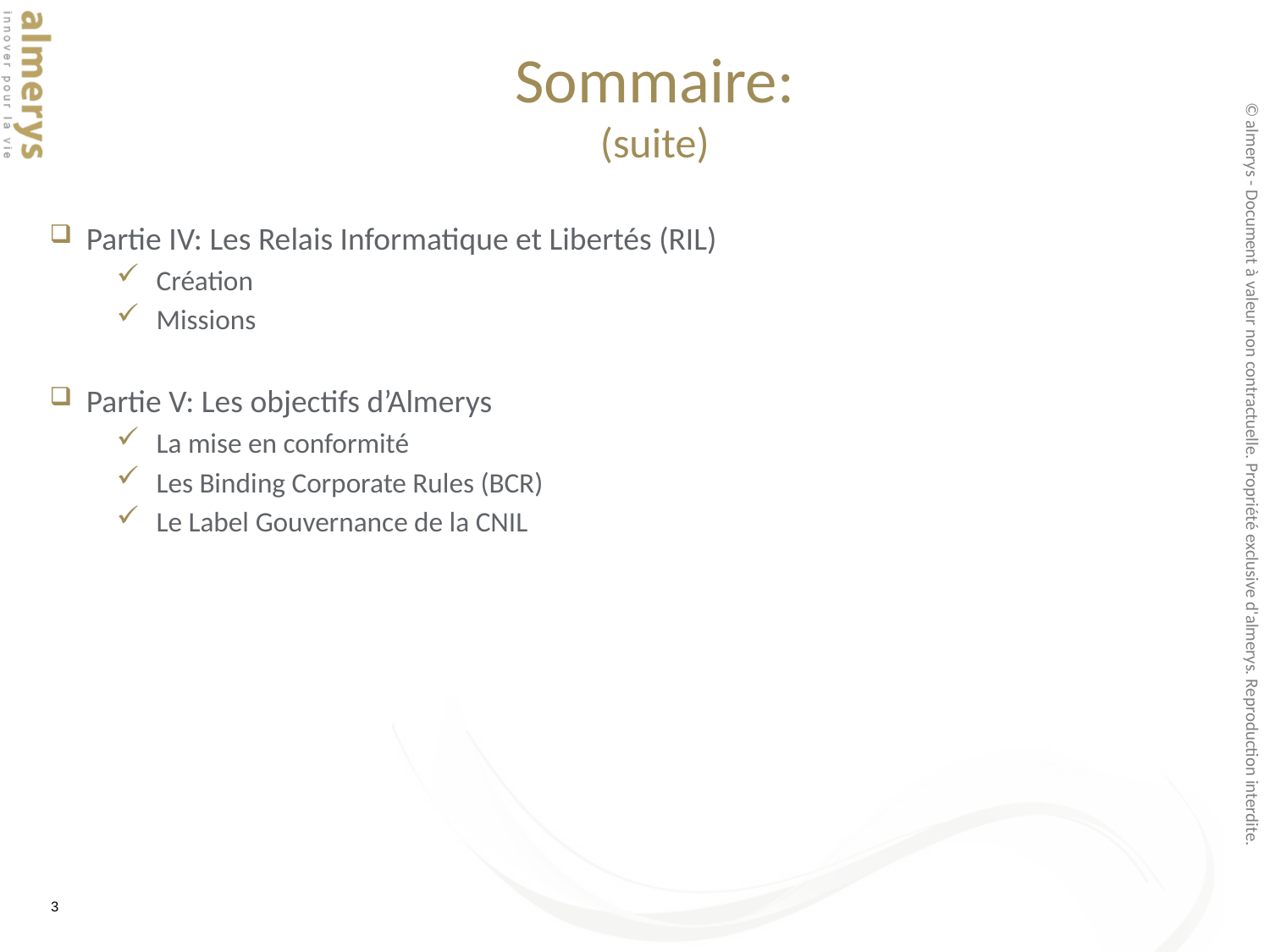

# Sommaire: (suite)

Partie IV: Les Relais Informatique et Libertés (RIL)
Création
Missions

Partie V: Les objectifs d’Almerys
La mise en conformité
Les Binding Corporate Rules (BCR)
Le Label Gouvernance de la CNIL